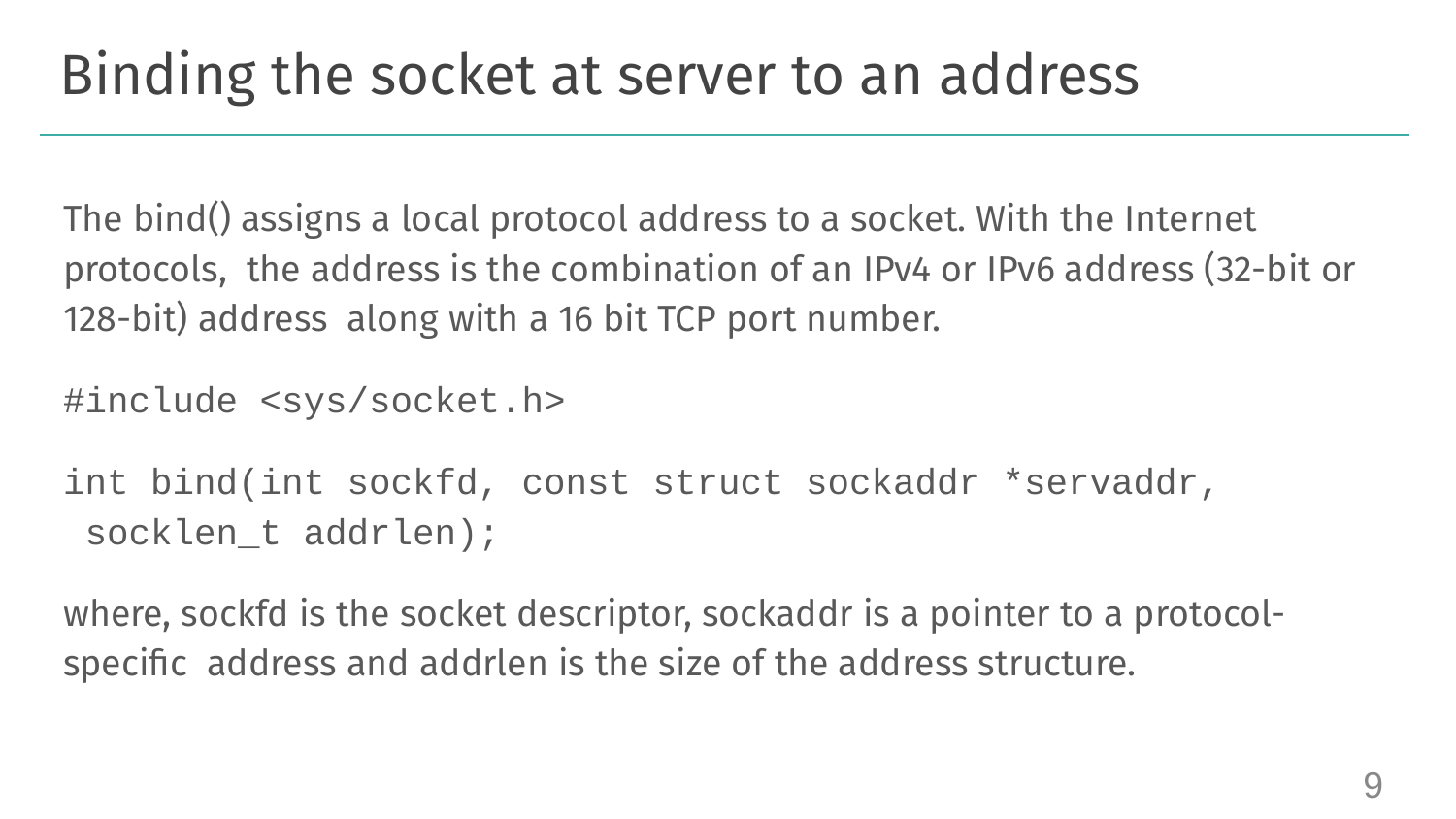

# Binding the socket at server to an address
The bind() assigns a local protocol address to a socket. With the Internet protocols,  the address is the combination of an IPv4 or IPv6 address (32-bit or 128-bit) address  along with a 16 bit TCP port number.
#include <sys/socket.h>
int bind(int sockfd, const struct sockaddr *servaddr,  socklen_t addrlen);
where, sockfd is the socket descriptor, sockaddr is a pointer to a protocol-speciﬁc  address and addrlen is the size of the address structure.
9